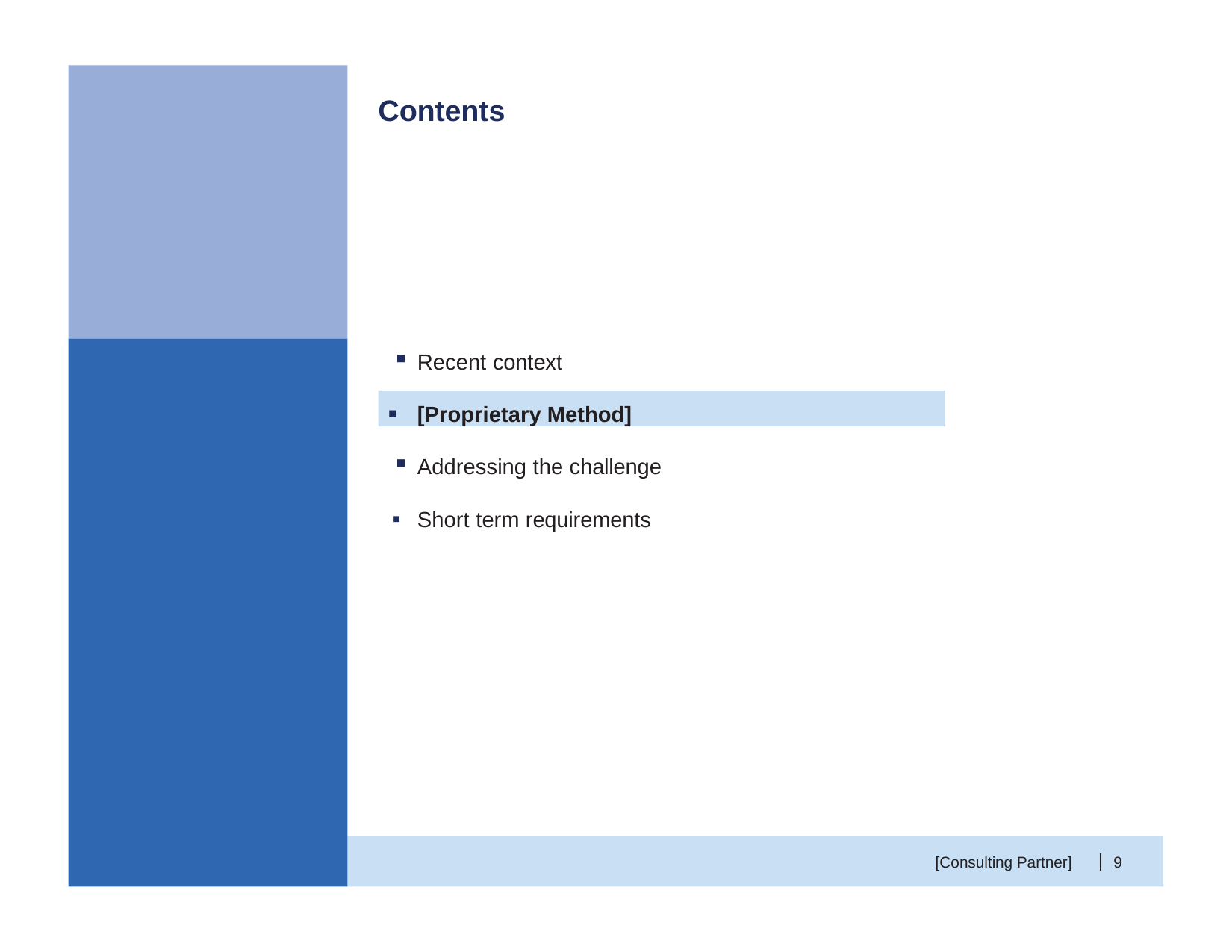

# Contents
Recent context
[Proprietary Method]
Addressing the challenge

Short term requirements
|
[Consulting Partner]
9